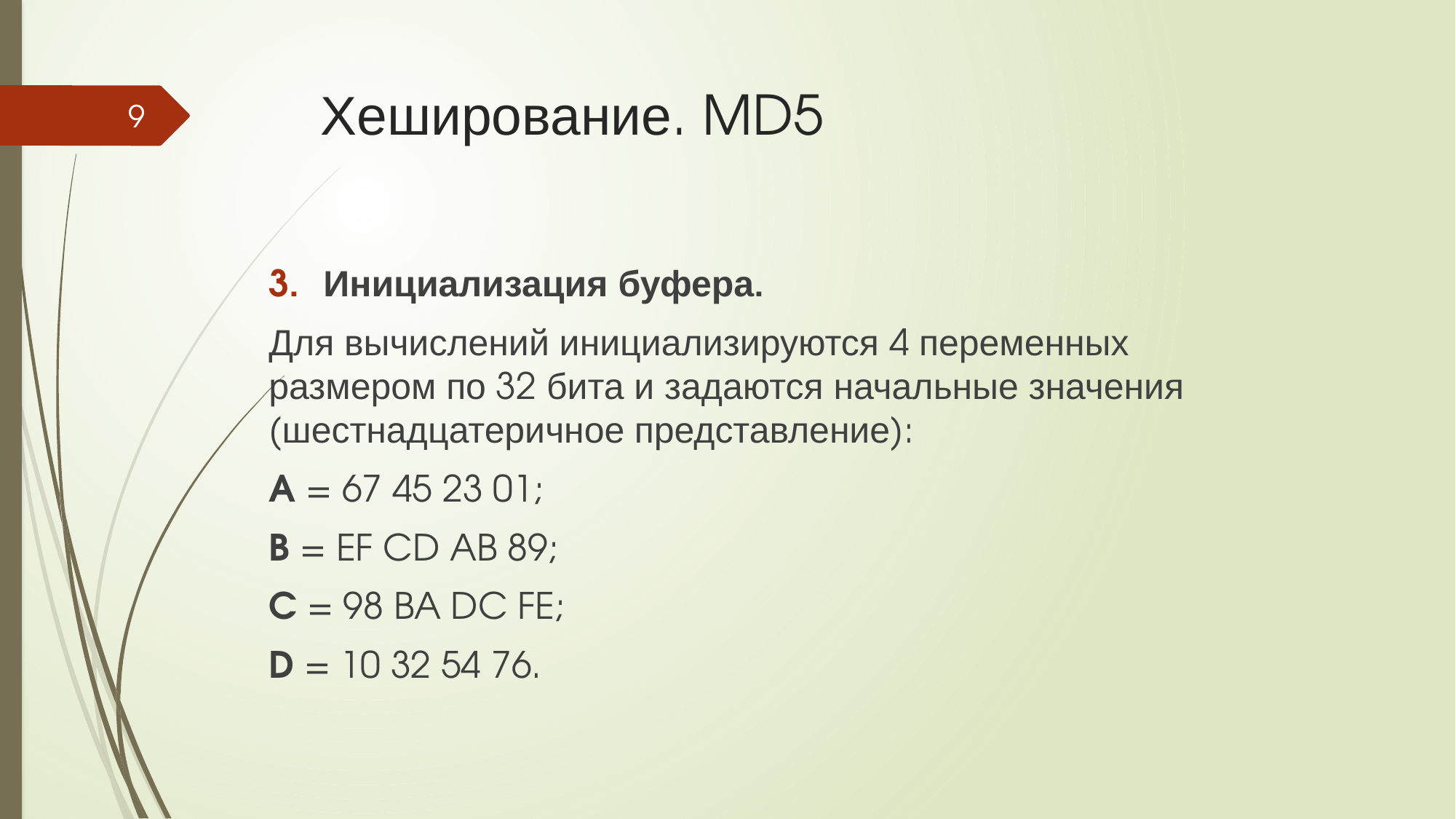

# Хеширование. MD5
9
Инициализация буфера.
Для вычислений инициализируются 4 переменных размером по 32 бита и задаются начальные значения (шестнадцатеричное представление):
A = 67 45 23 01;
B = EF CD AB 89;
C = 98 BA DC FE;
D = 10 32 54 76.